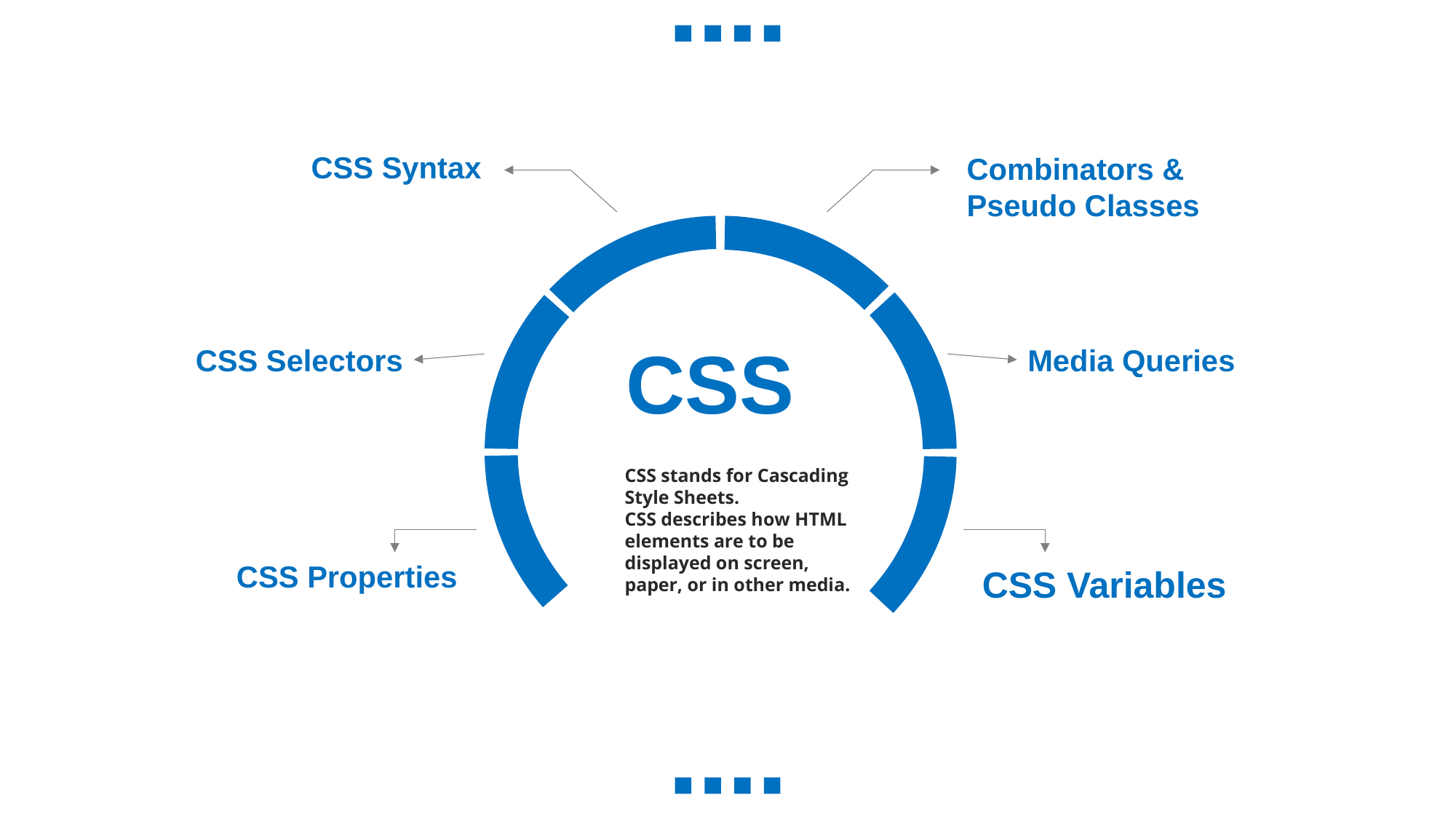

CSS Syntax

Combinators & Pseudo Classes

CSS stands for Cascading Style Sheets.
CSS describes how HTML elements are to be displayed on screen, paper, or in other media.

CSS Selectors

Media Queries

CSS

CSS Properties

CSS Variables